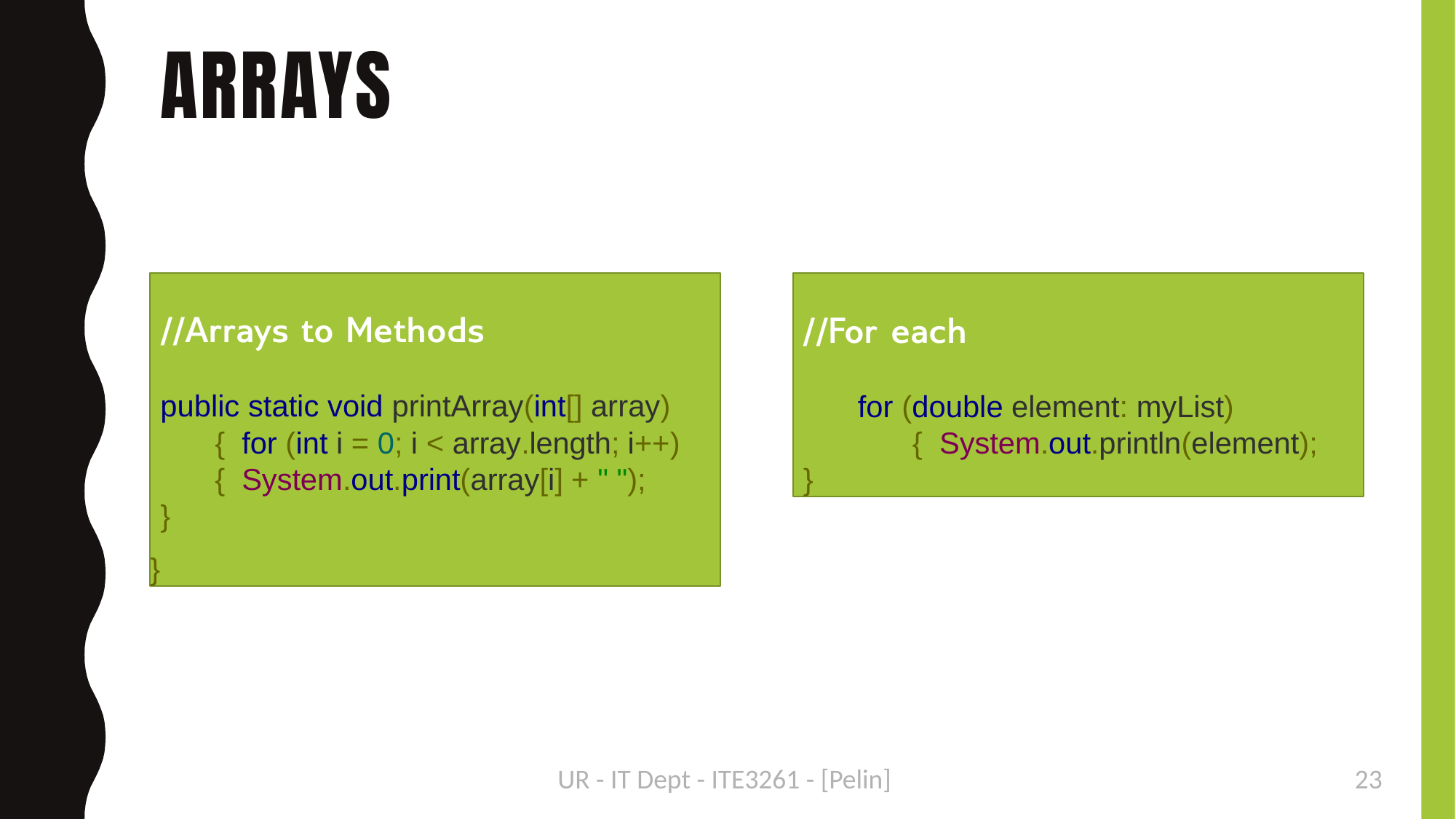

ARRAYS

//Arrays to Methods
public static void printArray(int[] array) {  for (int i = 0; i < array.length; i++) {  System.out.print(array[i] + " ");
}
}

//For each
for (double element: myList) {  System.out.println(element);
}
UR - IT Dept - ITE3261 - [Pelin]
23